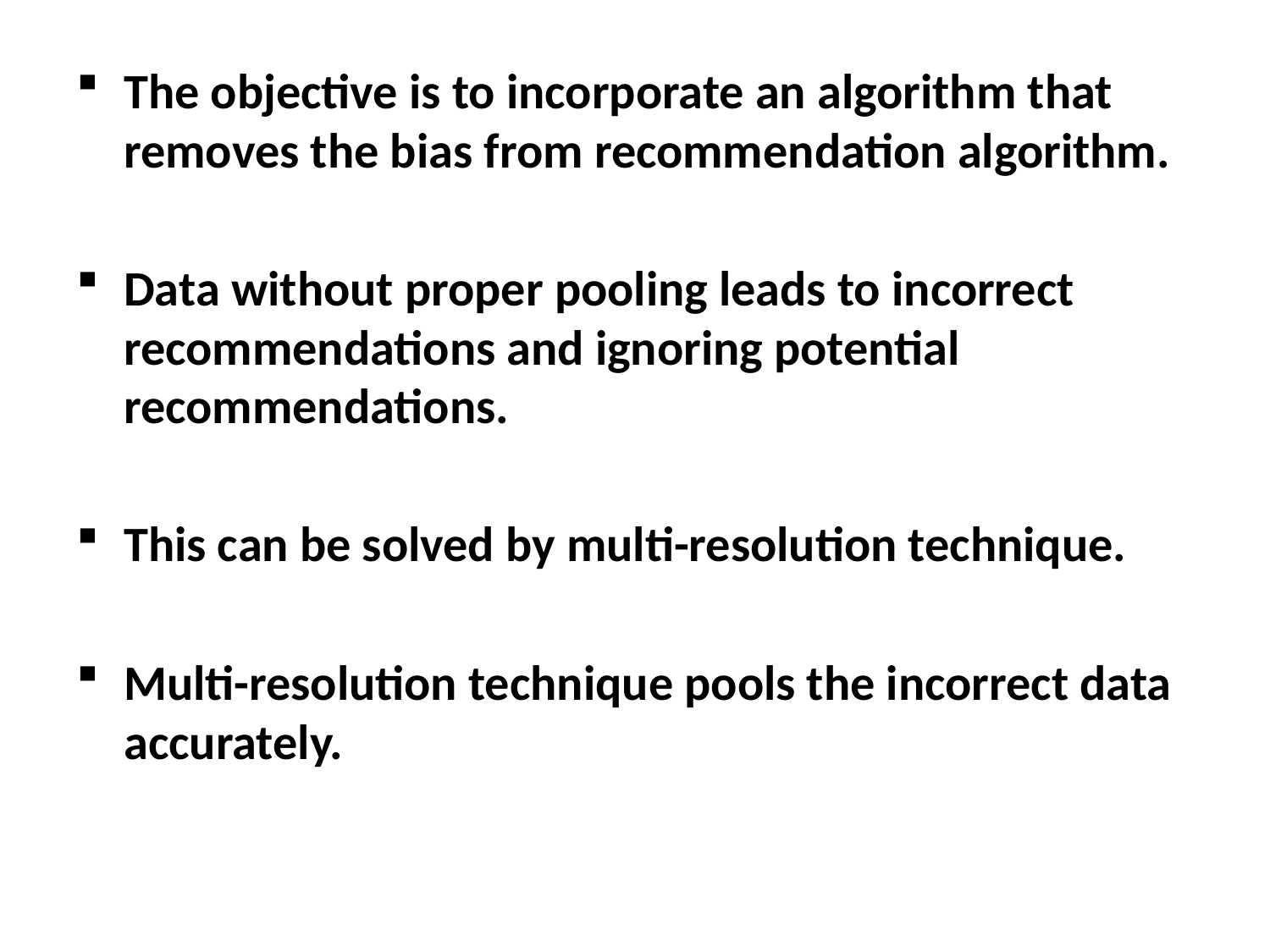

#
The objective is to incorporate an algorithm that removes the bias from recommendation algorithm.

Data without proper pooling leads to incorrect recommendations and ignoring potential recommendations.

This can be solved by multi-resolution technique.

Multi-resolution technique pools the incorrect data accurately.